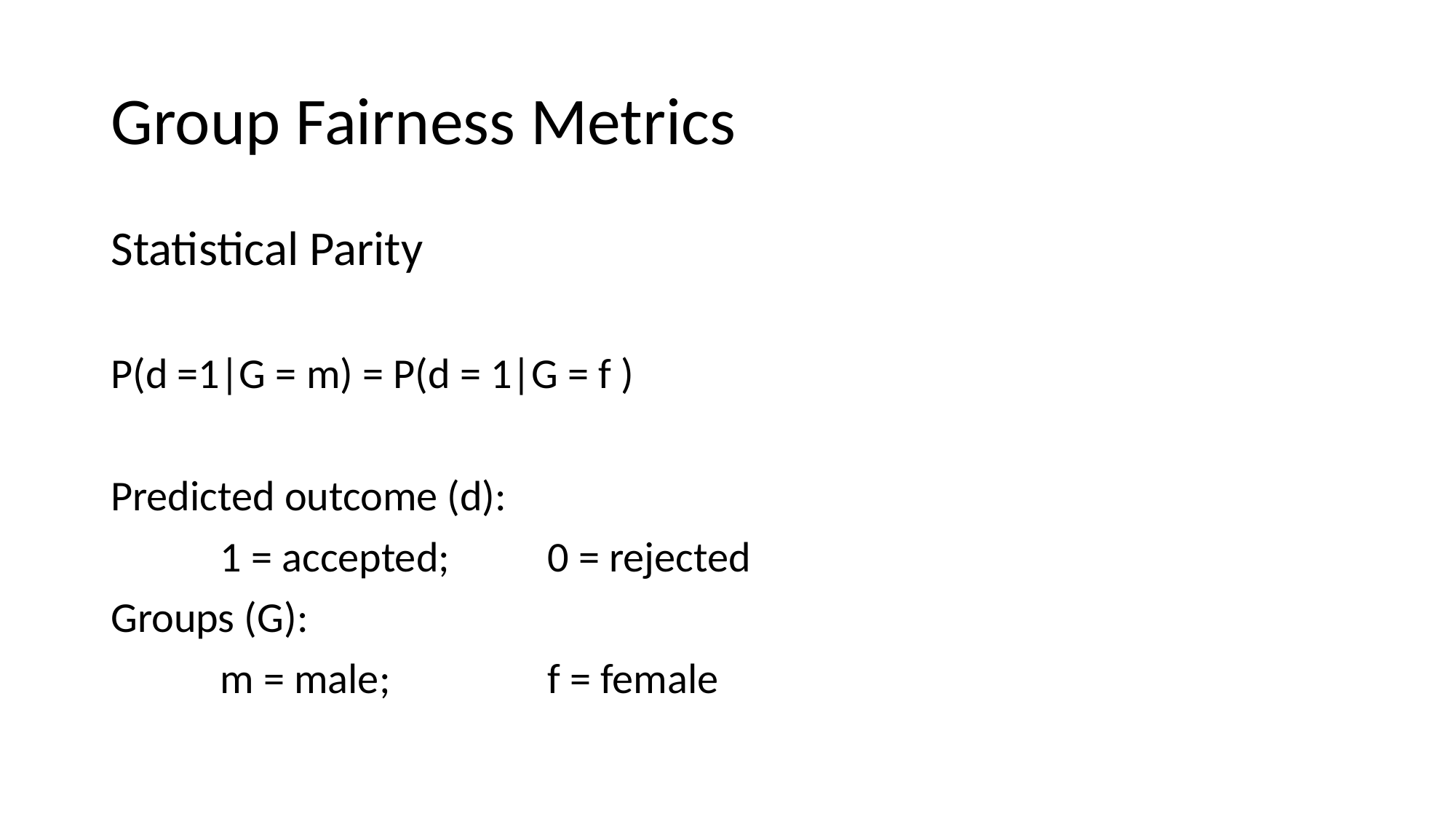

# Group Fairness Metrics
Statistical Parity

P(d =1|G = m) = P(d = 1|G = f )

Predicted outcome (d):
	1 = accepted;	0 = rejected
Groups (G):
	m = male;		f = female